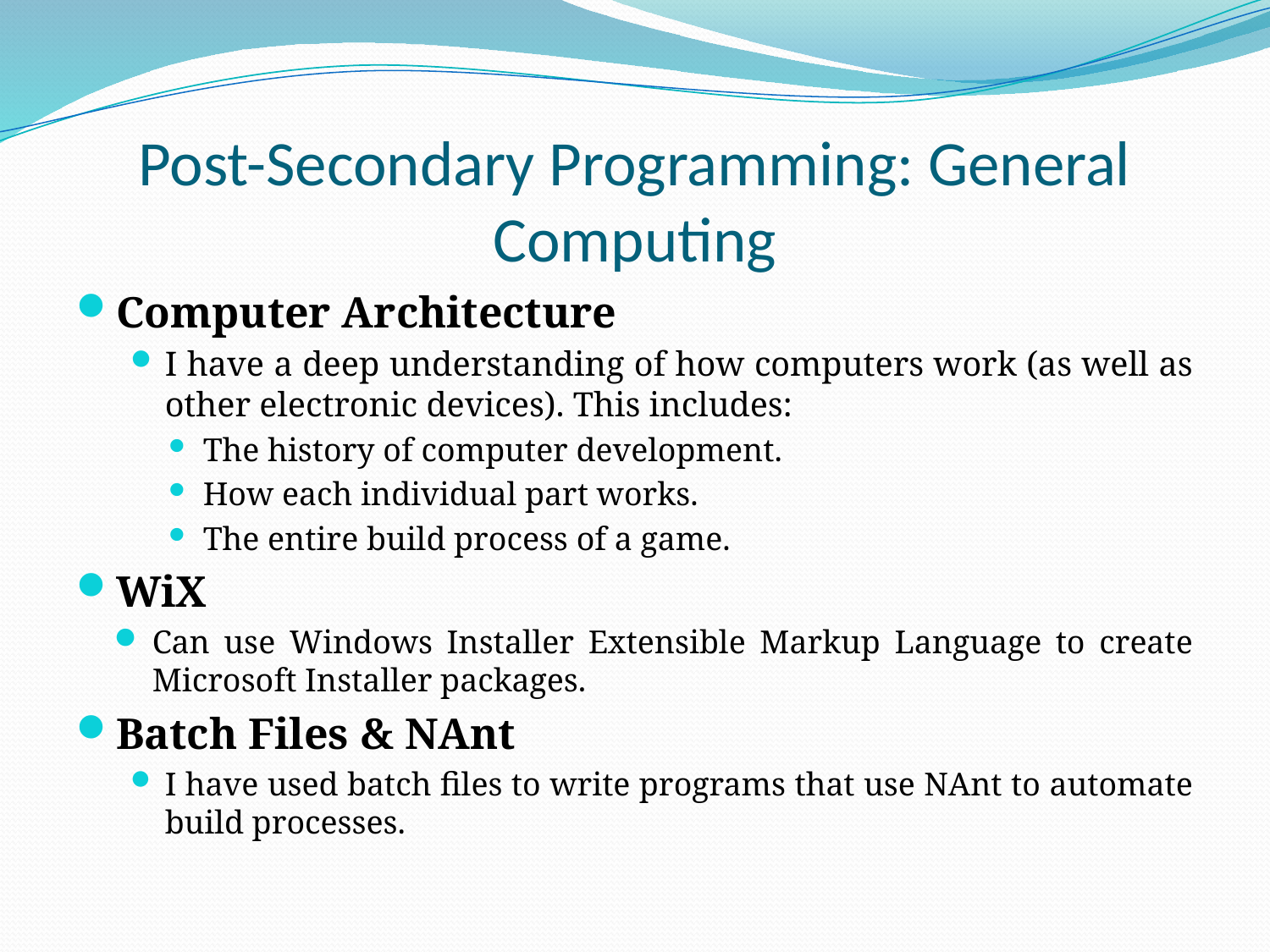

# Post-Secondary Programming: General Computing
Computer Architecture
I have a deep understanding of how computers work (as well as other electronic devices). This includes:
The history of computer development.
How each individual part works.
The entire build process of a game.
WiX
Can use Windows Installer Extensible Markup Language to create Microsoft Installer packages.
Batch Files & NAnt
I have used batch files to write programs that use NAnt to automate build processes.